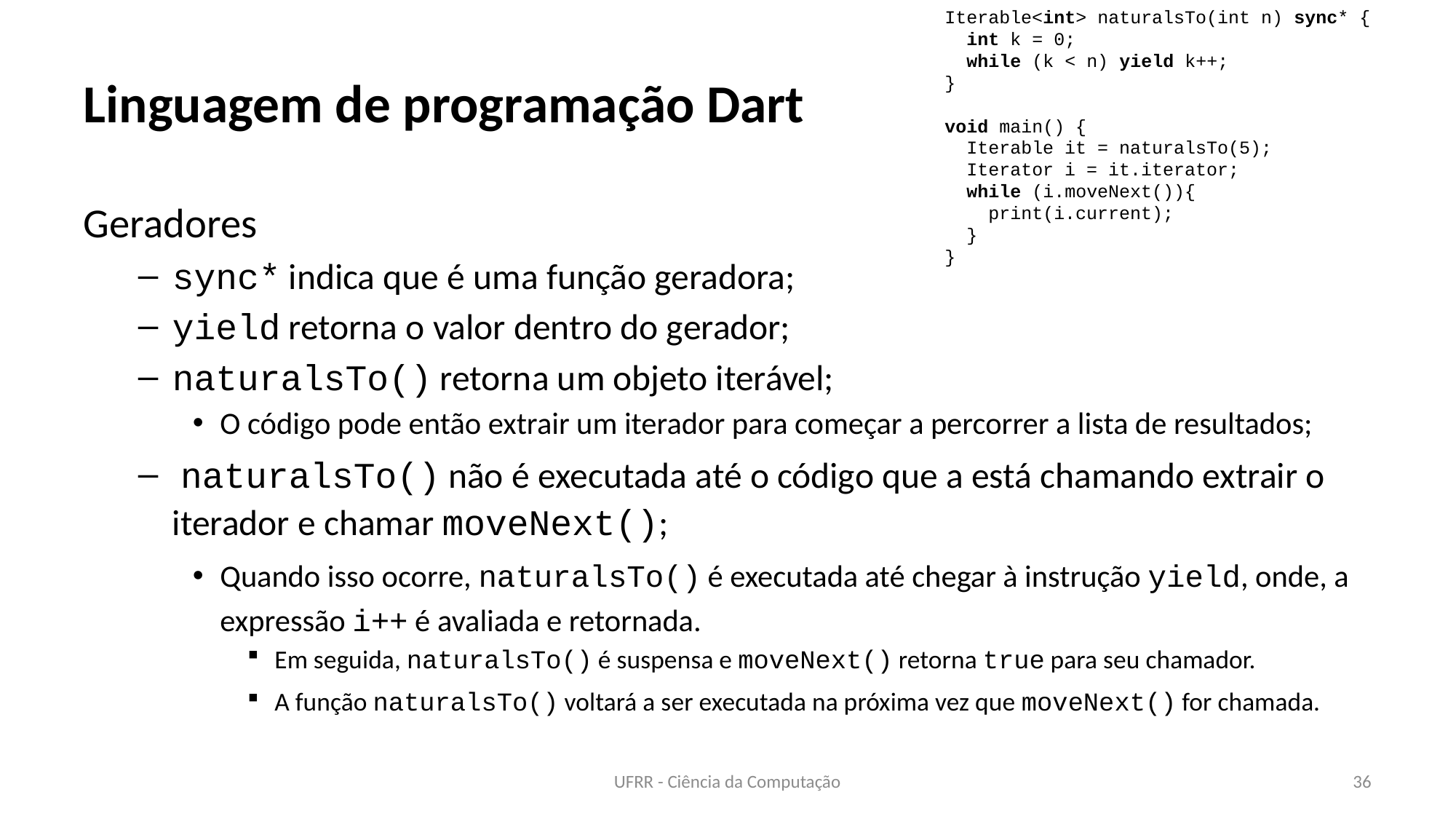

Iterable<int> naturalsTo(int n) sync* {
  int k = 0;
  while (k < n) yield k++;
}

void main() {
  Iterable it = naturalsTo(5);
  Iterator i = it.iterator;
  while (i.moveNext()){
    print(i.current);
  }
}
# Linguagem de programação Dart
Geradores
sync* indica que é uma função geradora;
yield retorna o valor dentro do gerador;
naturalsTo() retorna um objeto iterável;
O código pode então extrair um iterador para começar a percorrer a lista de resultados;
 naturalsTo() não é executada até o código que a está chamando extrair o iterador e chamar moveNext();
Quando isso ocorre, naturalsTo() é executada até chegar à instrução yield, onde, a expressão i++ é avaliada e retornada.
Em seguida, naturalsTo() é suspensa e moveNext() retorna true para seu chamador.
A função naturalsTo() voltará a ser executada na próxima vez que moveNext() for chamada.

UFRR - Ciência da Computação
36